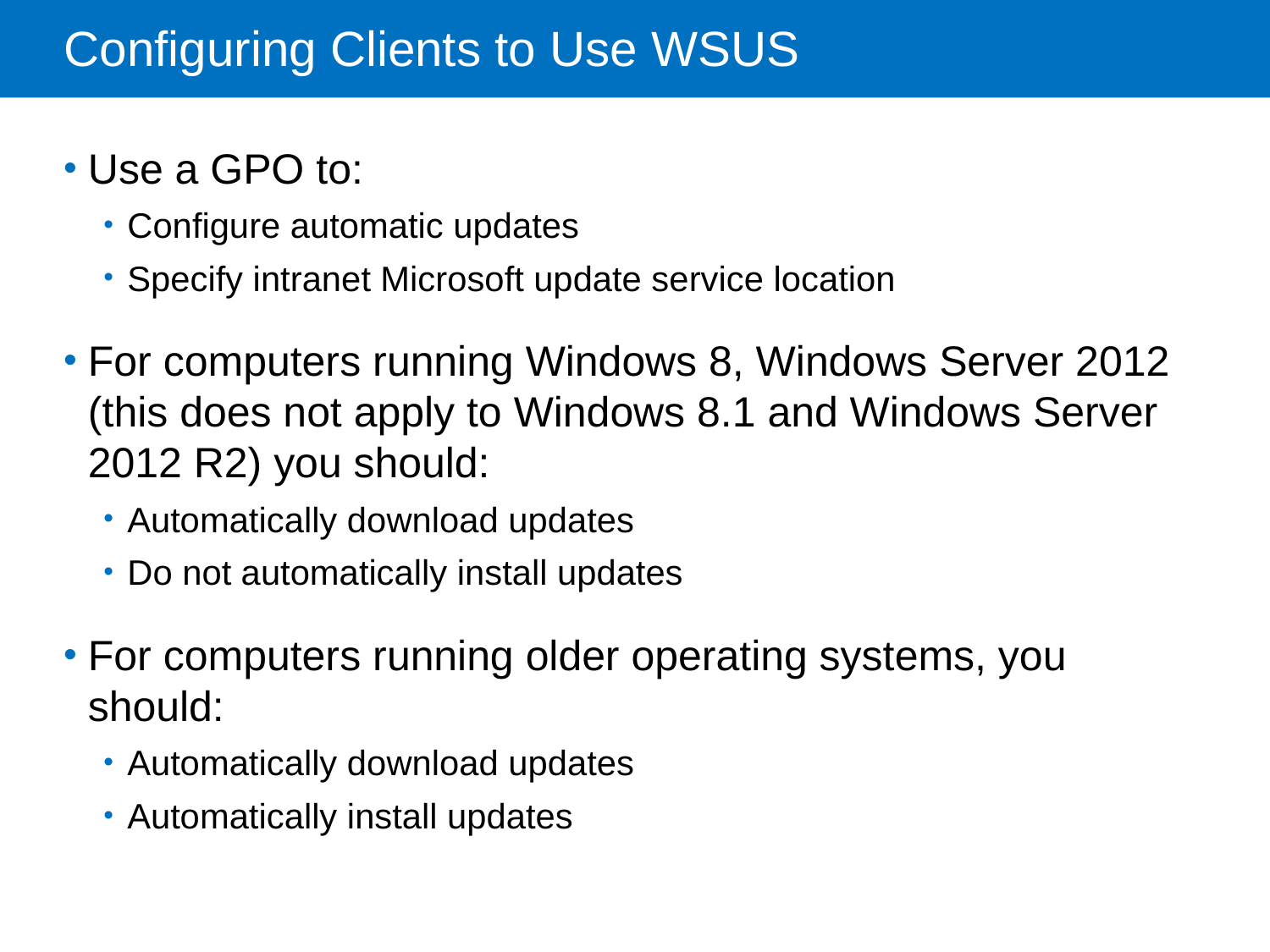

# Configuring Clients to Use WSUS
Use a GPO to:
Configure automatic updates
Specify intranet Microsoft update service location

For computers running Windows 8, Windows Server 2012 (this does not apply to Windows 8.1 and Windows Server 2012 R2) you should:
Automatically download updates
Do not automatically install updates

For computers running older operating systems, you should:
Automatically download updates
Automatically install updates